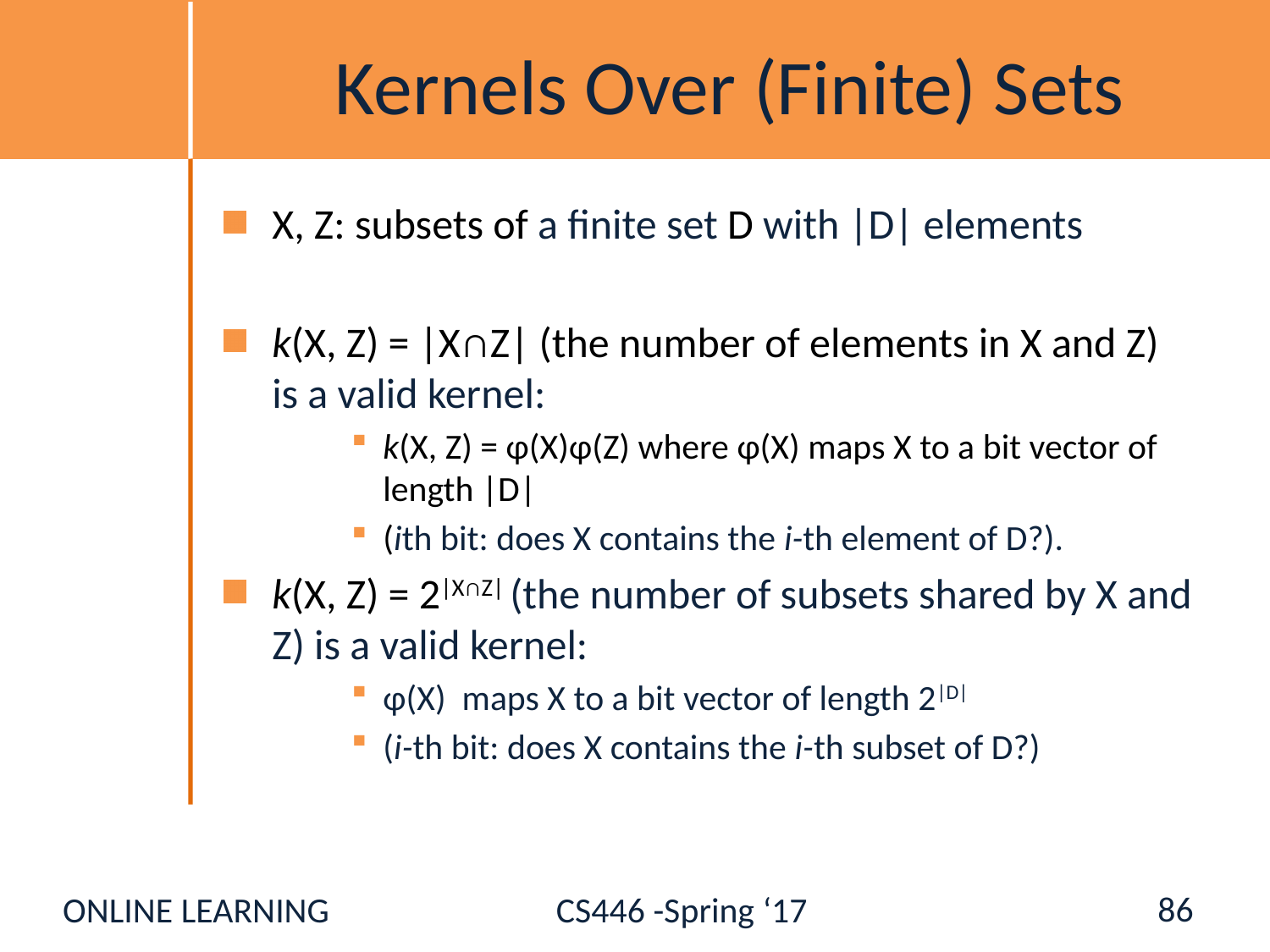

# Kernels Over (Finite) Sets
X, Z: subsets of a finite set D with |D| elements

k(X, Z) = |X∩Z| (the number of elements in X and Z)
is a valid kernel:
k(X, Z) = φ(X)φ(Z) where φ(X) maps X to a bit vector of length |D|
(ith bit: does X contains the i-th element of D?).
k(X, Z) = 2|X∩Z| (the number of subsets shared by X and Z) is a valid kernel:
φ(X)  maps X to a bit vector of length 2|D|
(i-th bit: does X contains the i-th subset of D?)

86